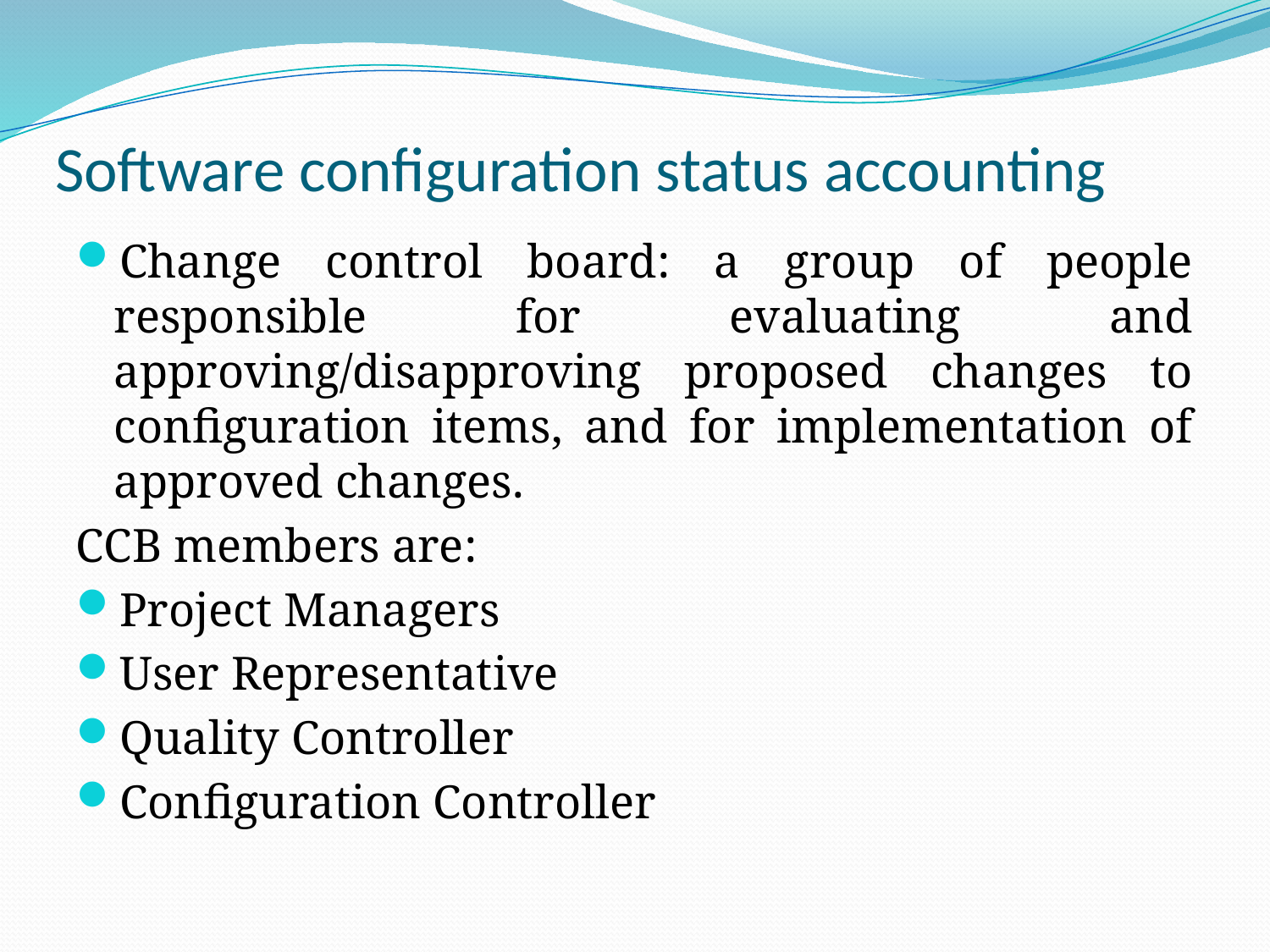

# Software configuration status accounting
Change control board: a group of people responsible for evaluating and approving/disapproving proposed changes to configuration items, and for implementation of approved changes.
CCB members are:
Project Managers
User Representative
Quality Controller
Configuration Controller